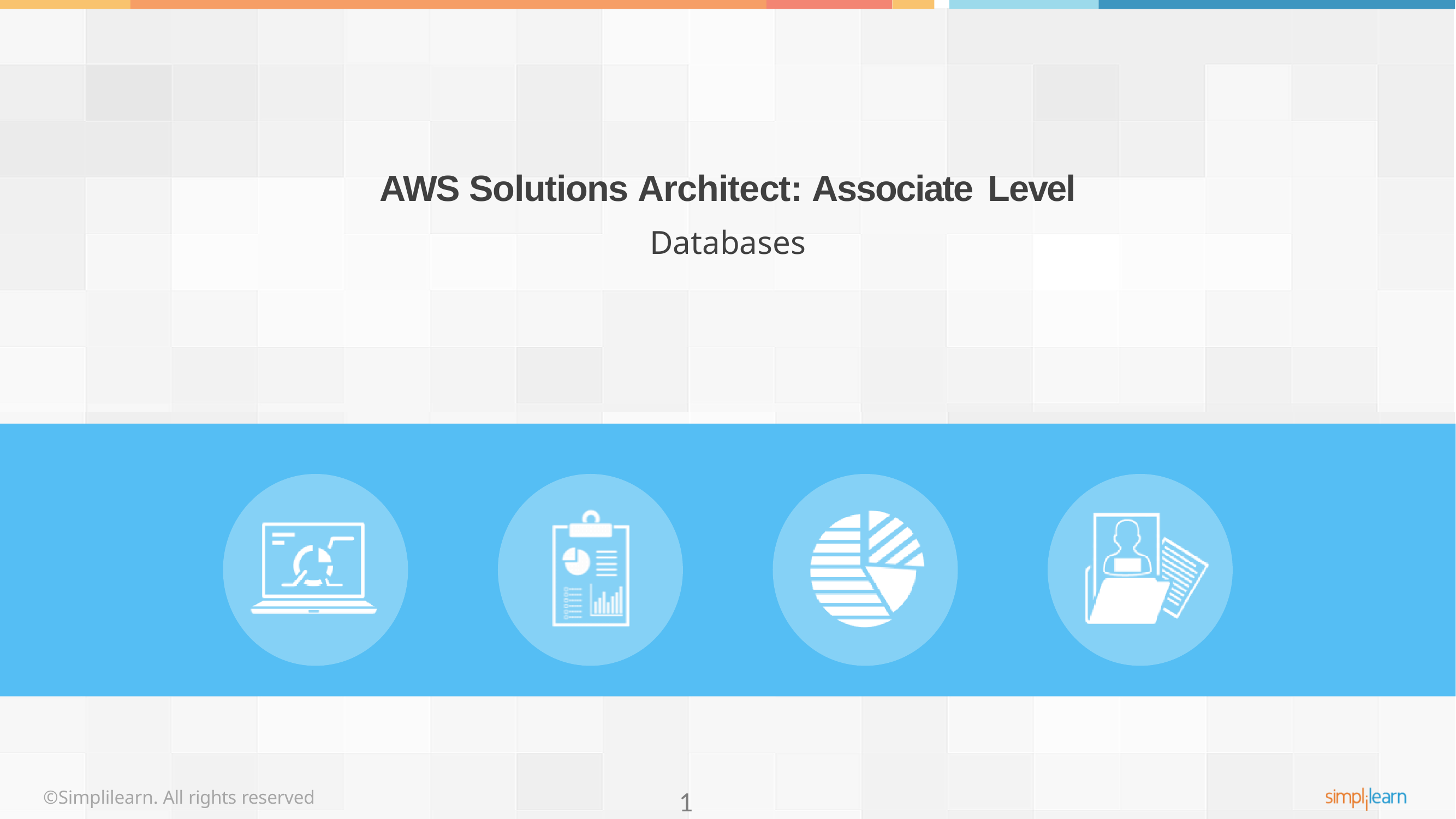

AWS Solutions Architect: Associate Level
Databases
©Simplilearn. All rights reserved
1